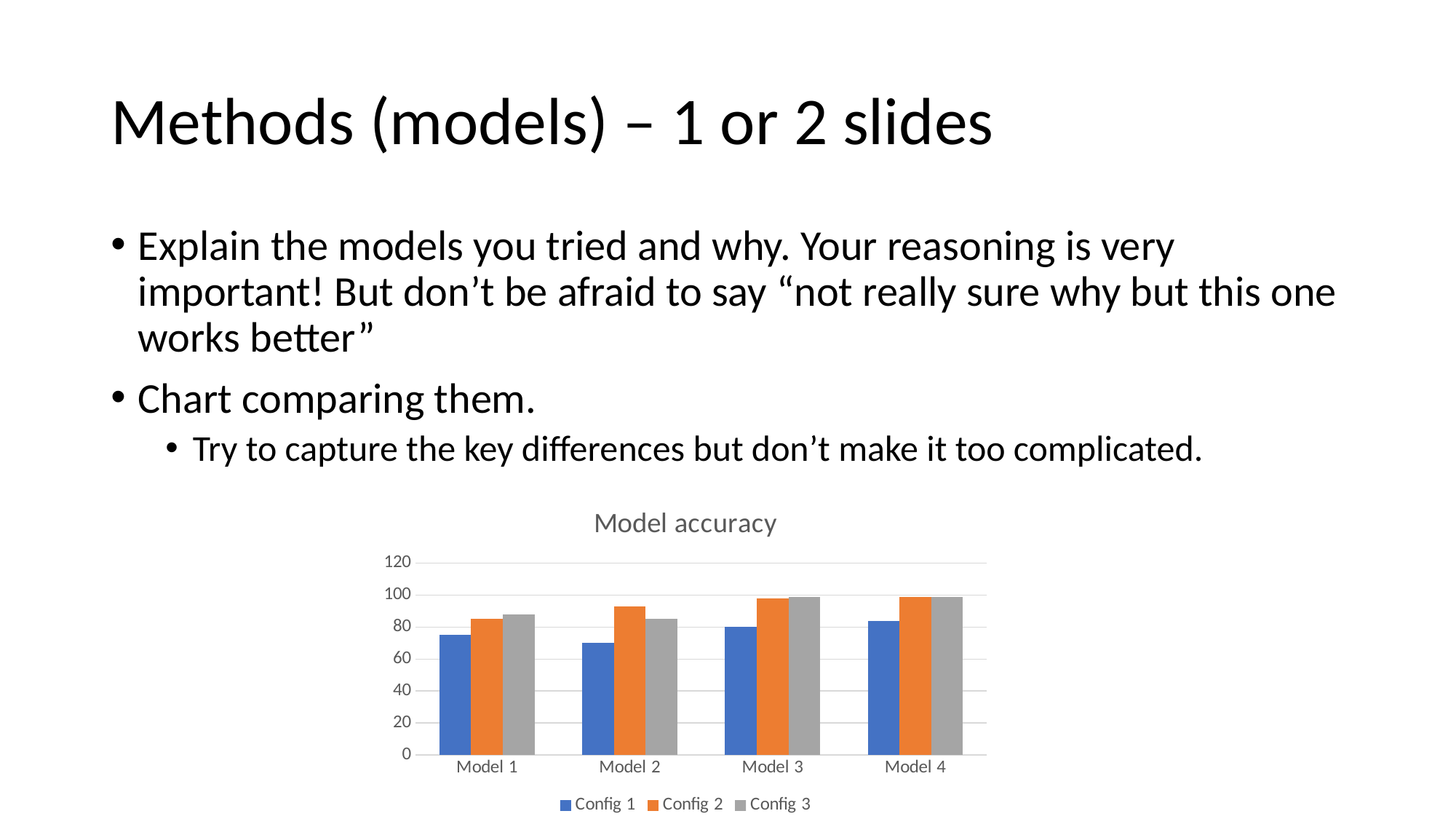

# Methods (models) – 1 or 2 slides
Explain the models you tried and why. Your reasoning is very important! But don’t be afraid to say “not really sure why but this one works better”
Chart comparing them.
Try to capture the key differences but don’t make it too complicated.

### Chart: Model accuracy

| Category | Config 1 | Config 2 | Config 3 |
|---|---|---|---|
| Model 1 | 75.0 | 85.0 | 88.0 |
| Model 2 | 70.0 | 93.0 | 85.0 |
| Model 3 | 80.0 | 98.0 | 99.0 |
| Model 4 | 84.0 | 99.0 | 99.0 |